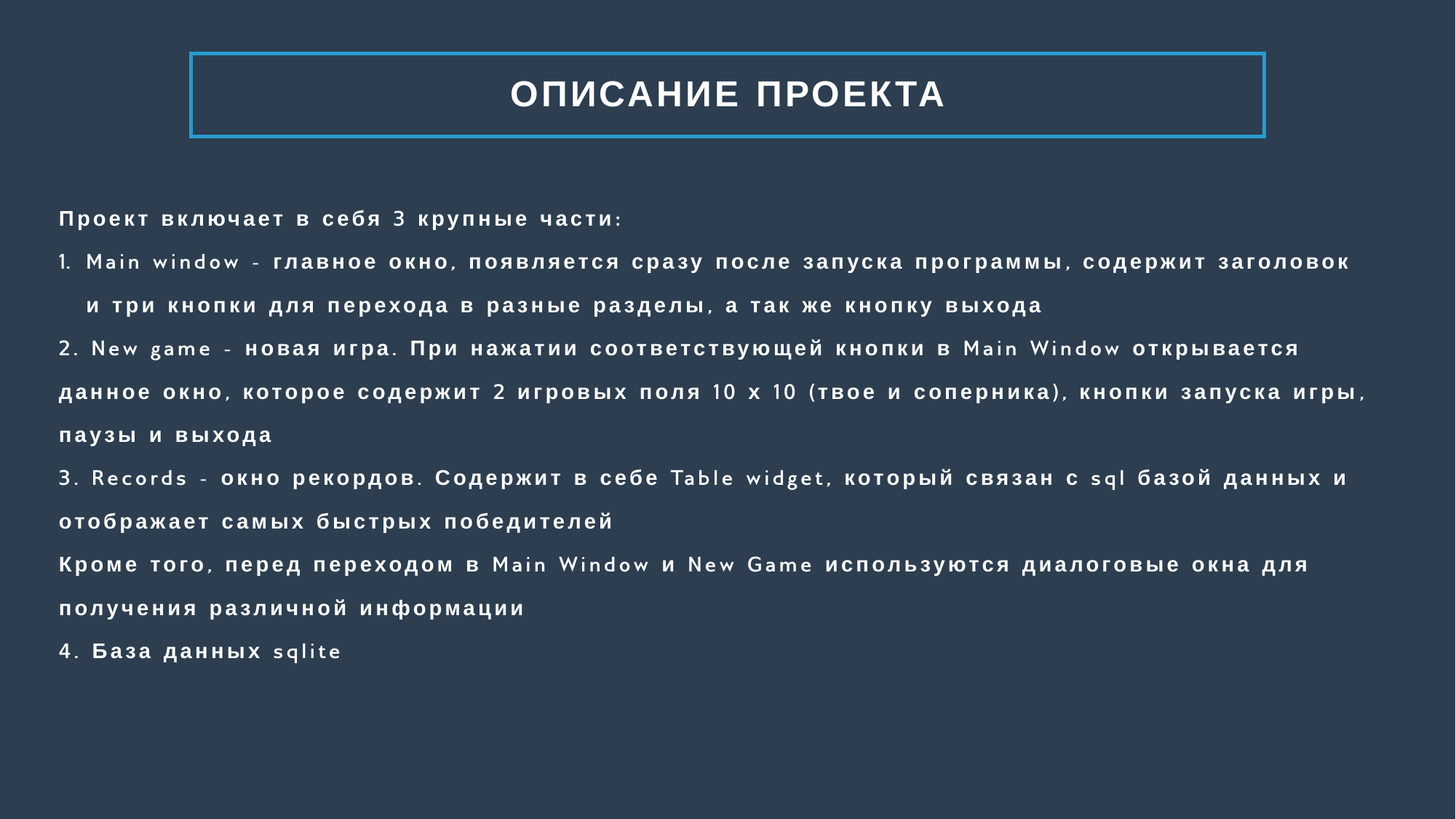

ОПИСАНИЕ проекта
Проект включает в себя 3 крупные части:
Main window - главное окно, появляется сразу после запуска программы, содержит заголовок и три кнопки для перехода в разные разделы, а так же кнопку выхода
2. New game - новая игра. При нажатии соответствующей кнопки в Main Window открывается данное окно, которое содержит 2 игровых поля 10 х 10 (твое и соперника), кнопки запуска игры, паузы и выхода
3. Records - окно рекордов. Содержит в себе Table widget, который связан с sql базой данных и отображает самых быстрых победителей
Кроме того, перед переходом в Main Window и New Game используются диалоговые окна для получения различной информации
4. База данных sqlite